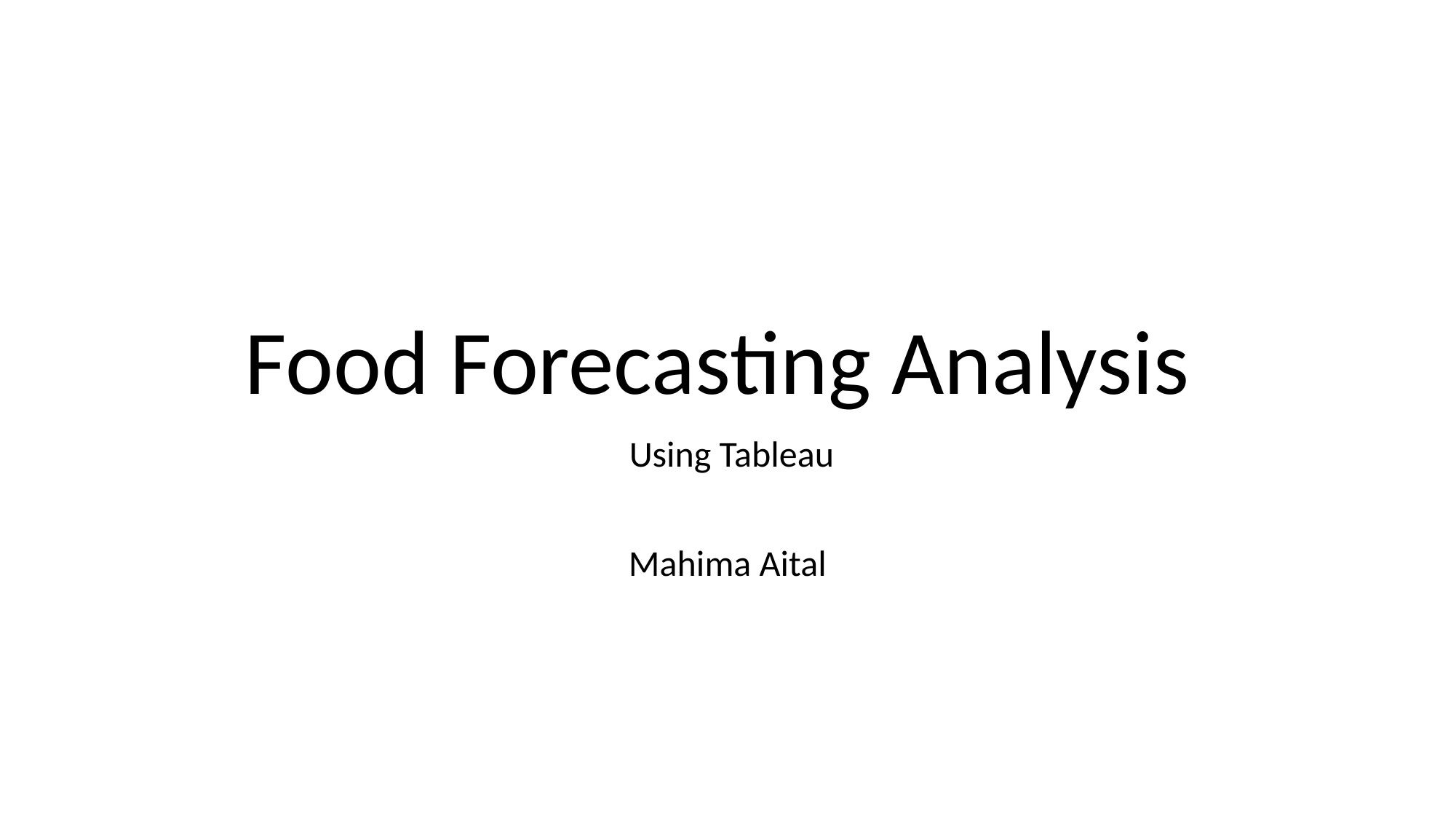

# Food Forecasting Analysis
 Using Tableau

Mahima Aital